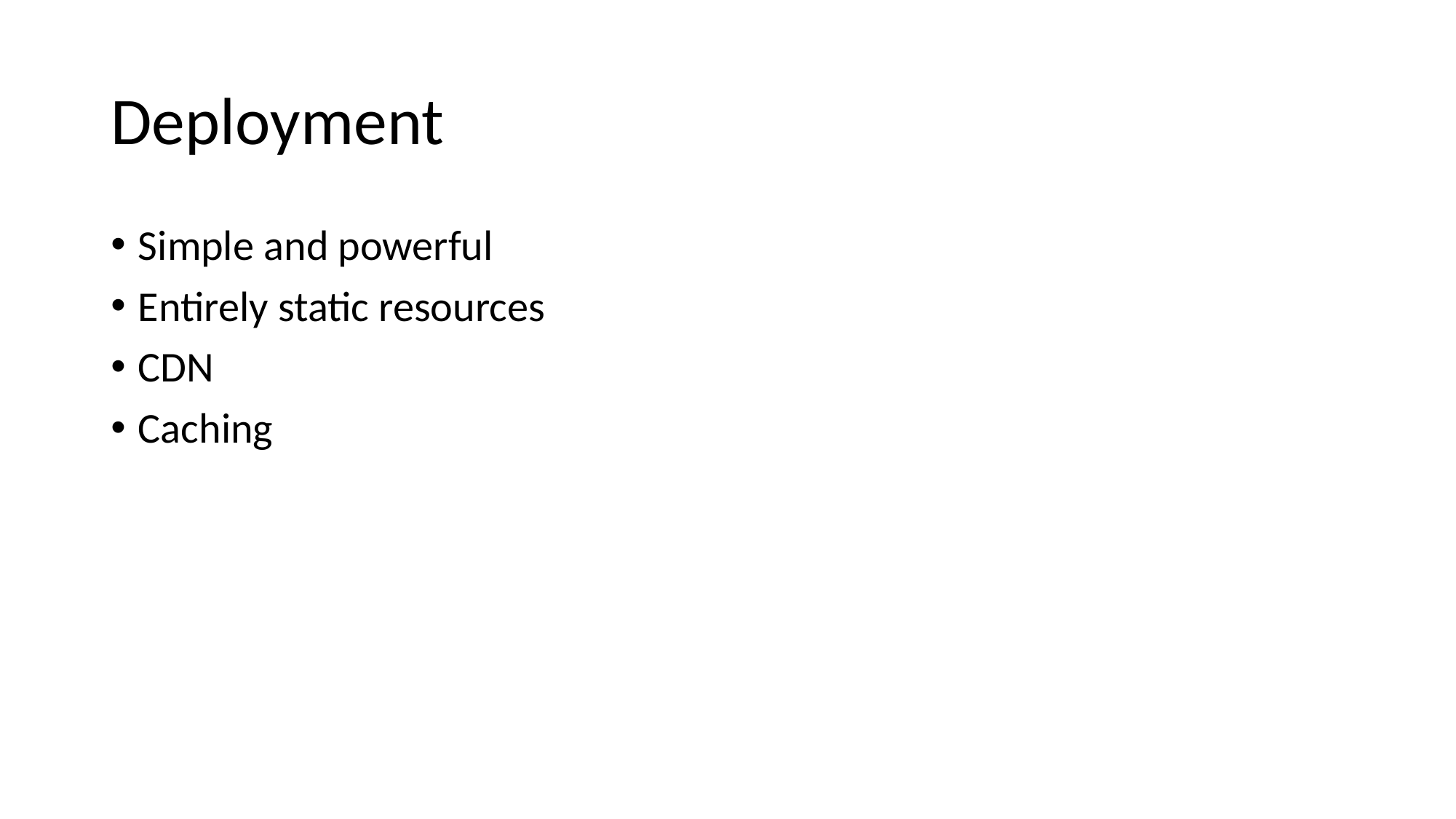

# Deployment
Simple and powerful
Entirely static resources
CDN
Caching